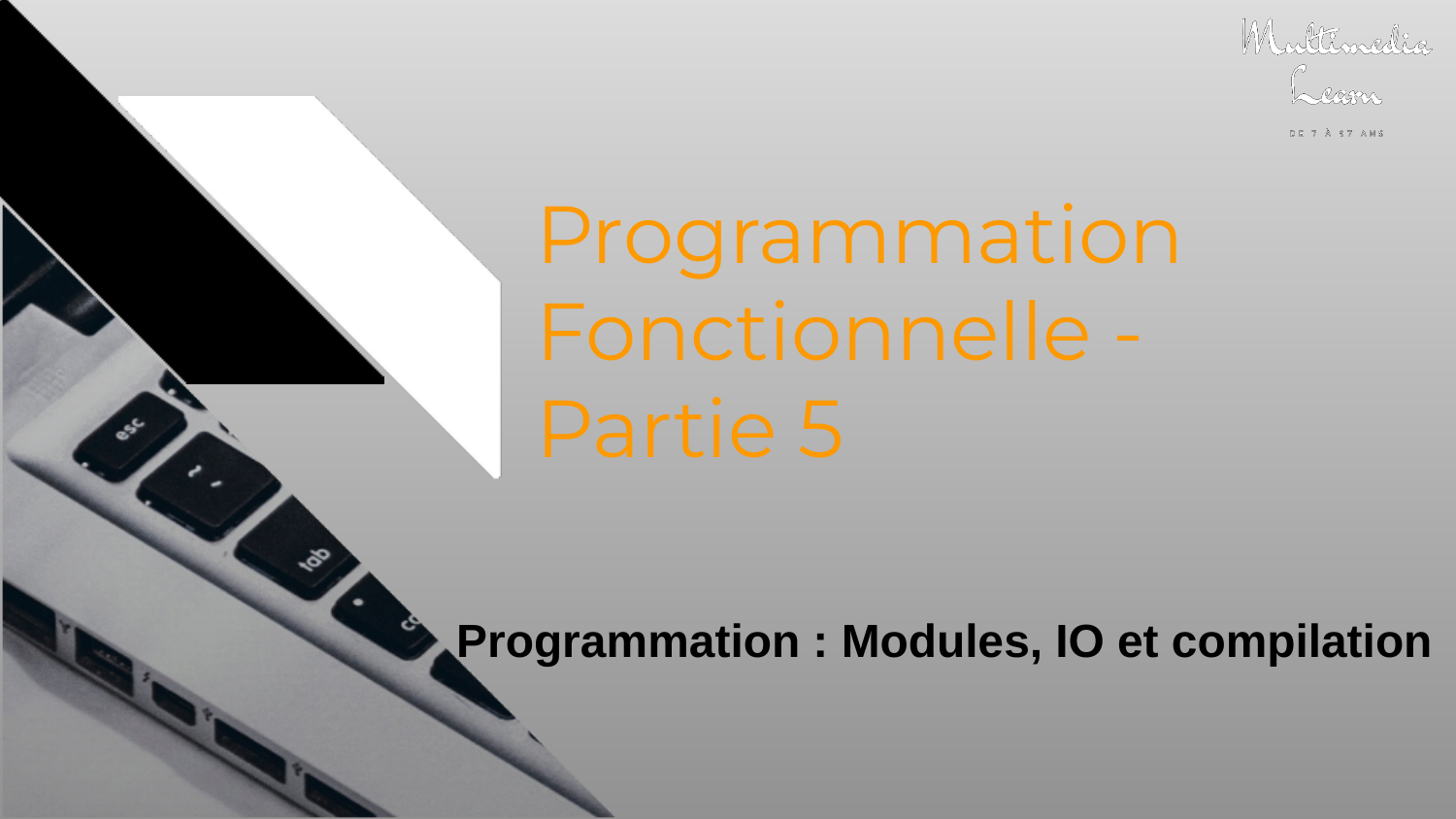

# Programmation Fonctionnelle -
Partie 5
Programmation : Modules, IO et compilation